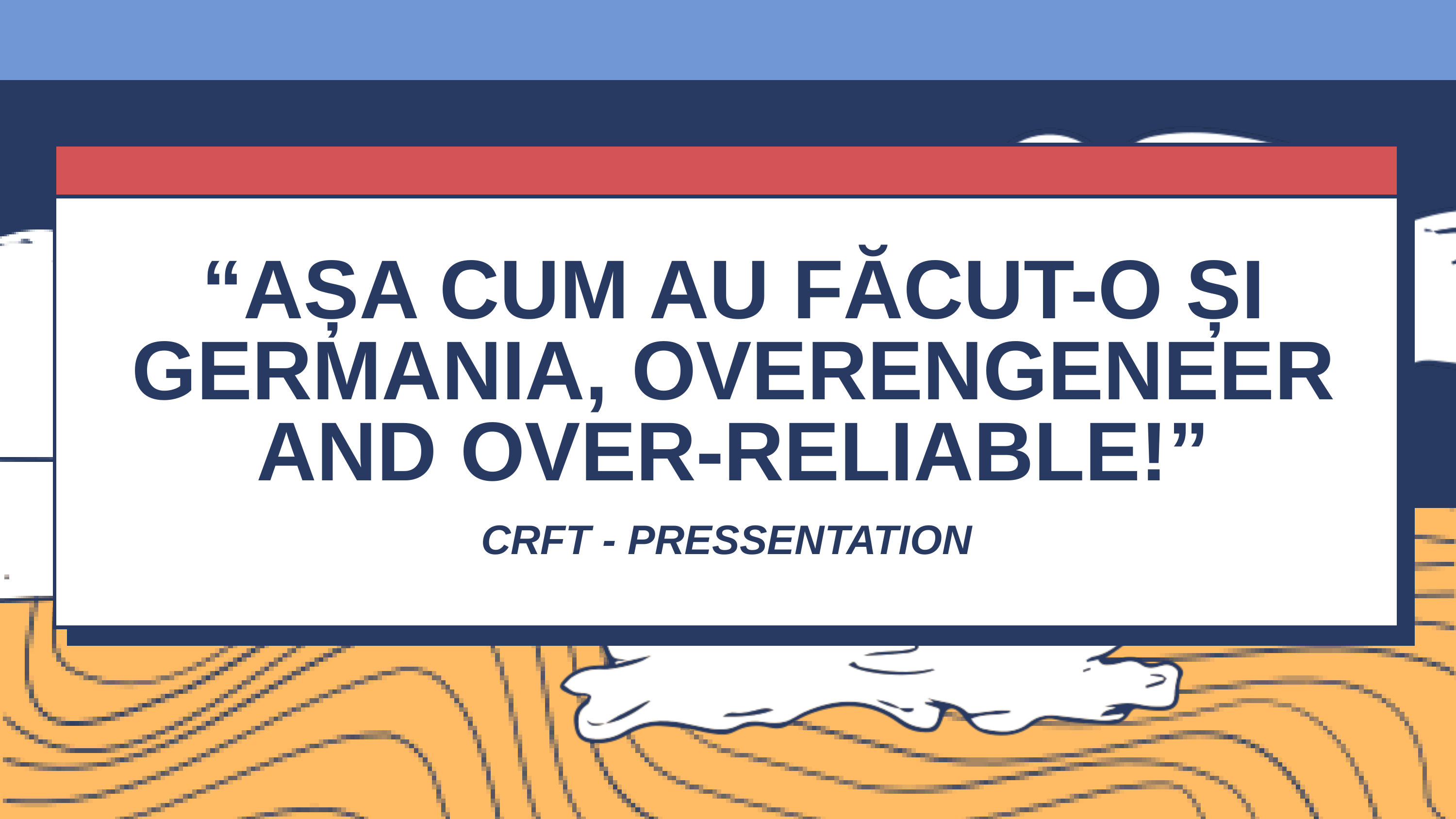

“AȘA CUM AU FĂCUT-O ȘI GERMANIA, OVERENGENEER AND OVER-RELIABLE!”
CRFT - PRESSENTATION